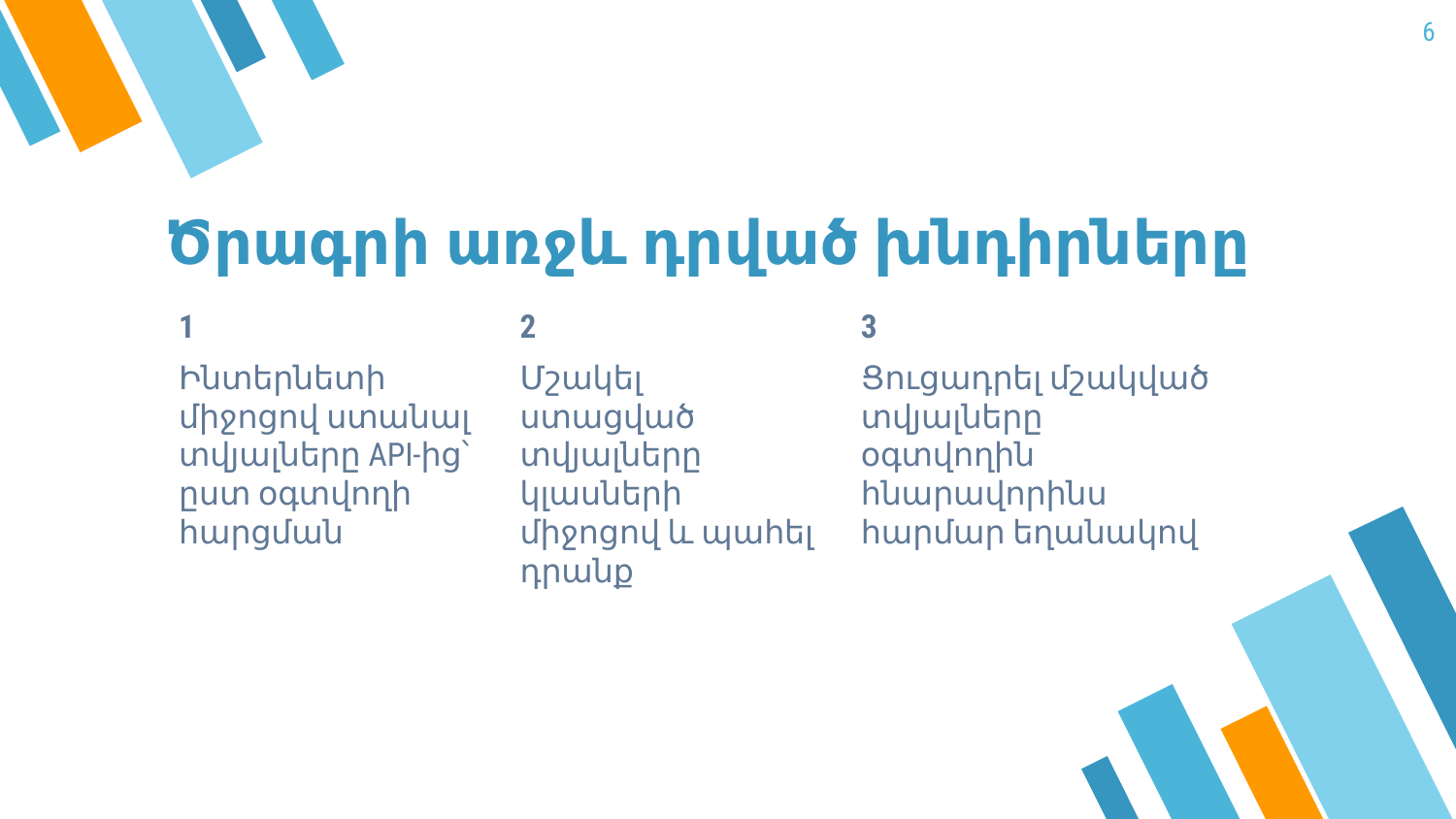

6
# Ծրագրի առջև դրված խնդիրները
1
Ինտերնետի միջոցով ստանալ տվյալները API-ից՝ ըստ օգտվողի հարցման
2
Մշակել ստացված տվյալները կլասների միջոցով և պահել դրանք
3
Ցուցադրել մշակված տվյալները օգտվողին հնարավորինս հարմար եղանակով